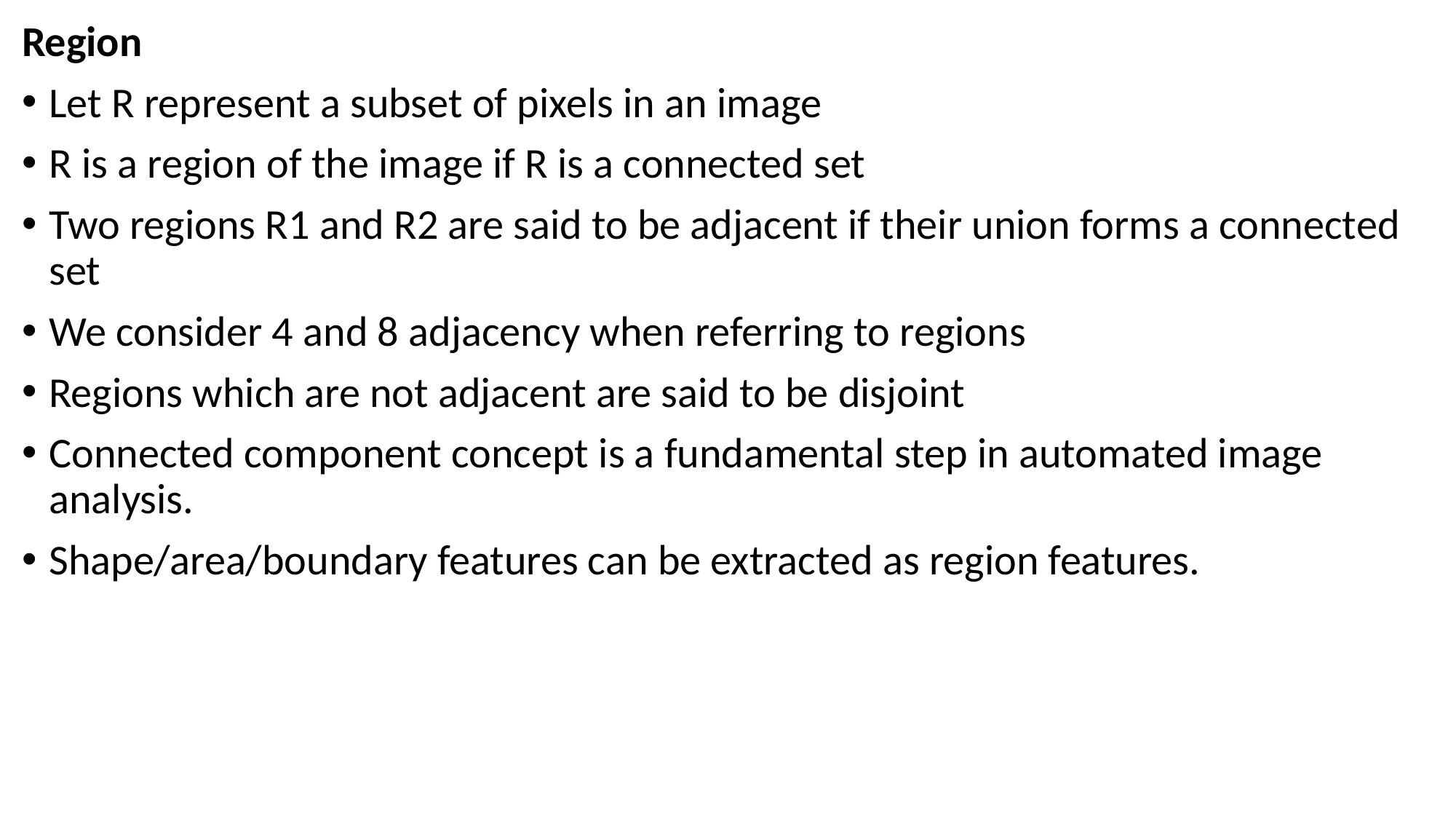

Region
Let R represent a subset of pixels in an image
R is a region of the image if R is a connected set
Two regions R1 and R2 are said to be adjacent if their union forms a connected set
We consider 4 and 8 adjacency when referring to regions
Regions which are not adjacent are said to be disjoint
Connected component concept is a fundamental step in automated image analysis.
Shape/area/boundary features can be extracted as region features.